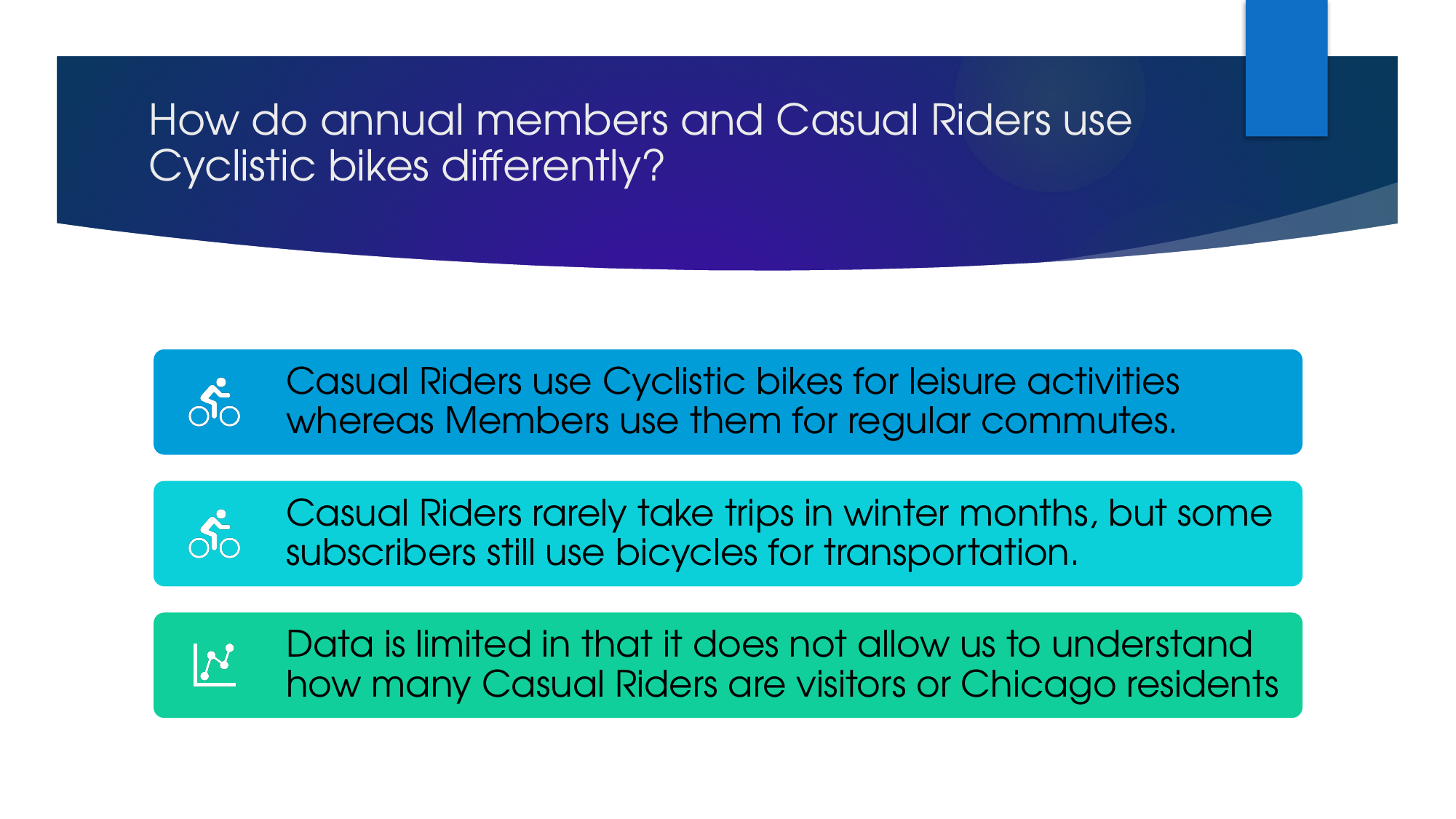

How do annual members and Casual Riders use Cyclistic bikes differently?
Casual Riders use Cyclistic bikes for leisure activities whereas Members use them for regular commutes.
Casual Riders rarely take trips in winter months, but some subscribers still use bicycles for transportation.
Data is limited in that it does not allow us to understand how many Casual Riders are visitors or Chicago residents